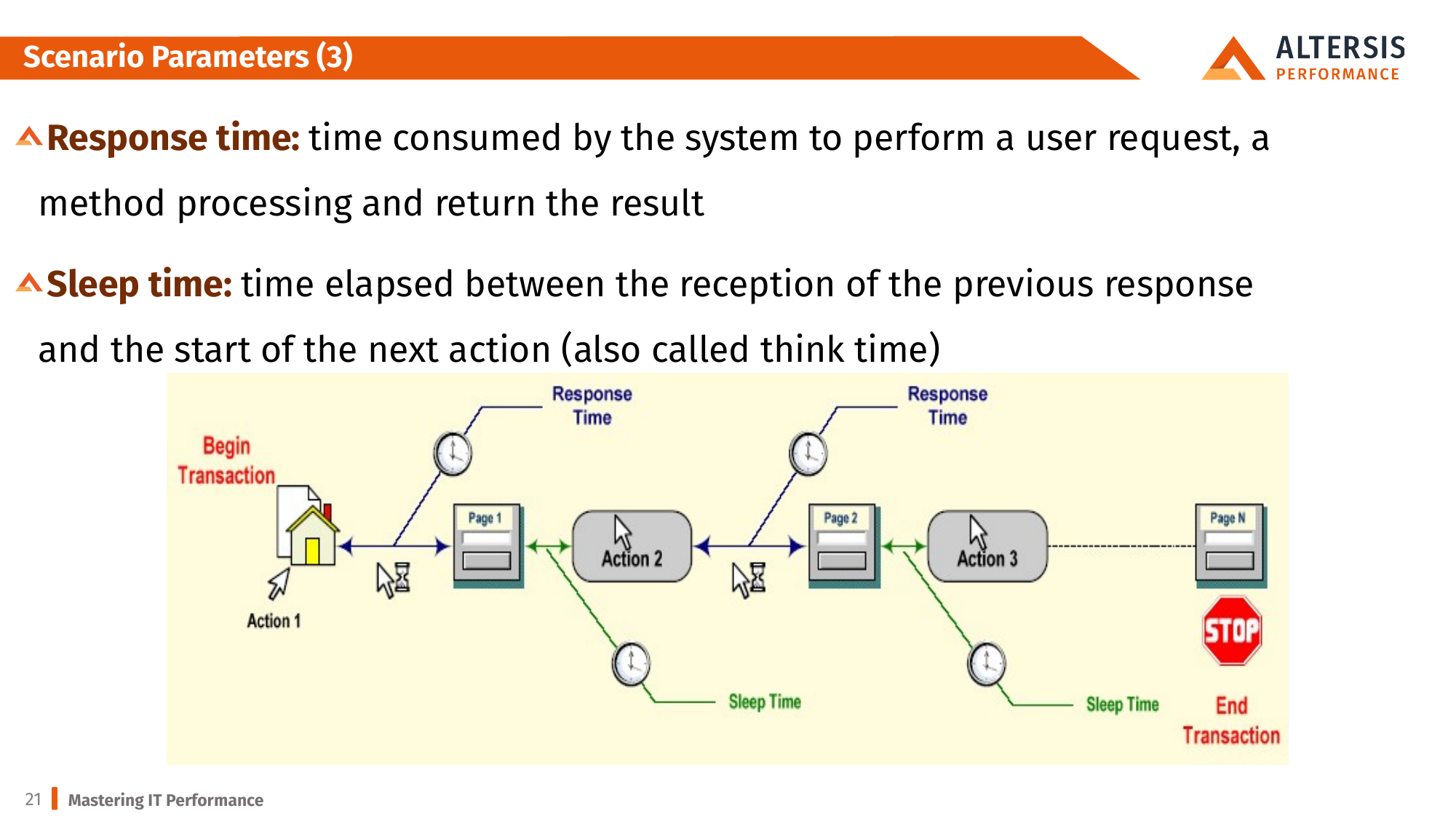

# Scenario Parameters (3)
Response time: time consumed by the system to perform a user request, a method processing and return the result
Sleep time: time elapsed between the reception of the previous response and the start of the next action (also called think time)

Mastering IT Performance